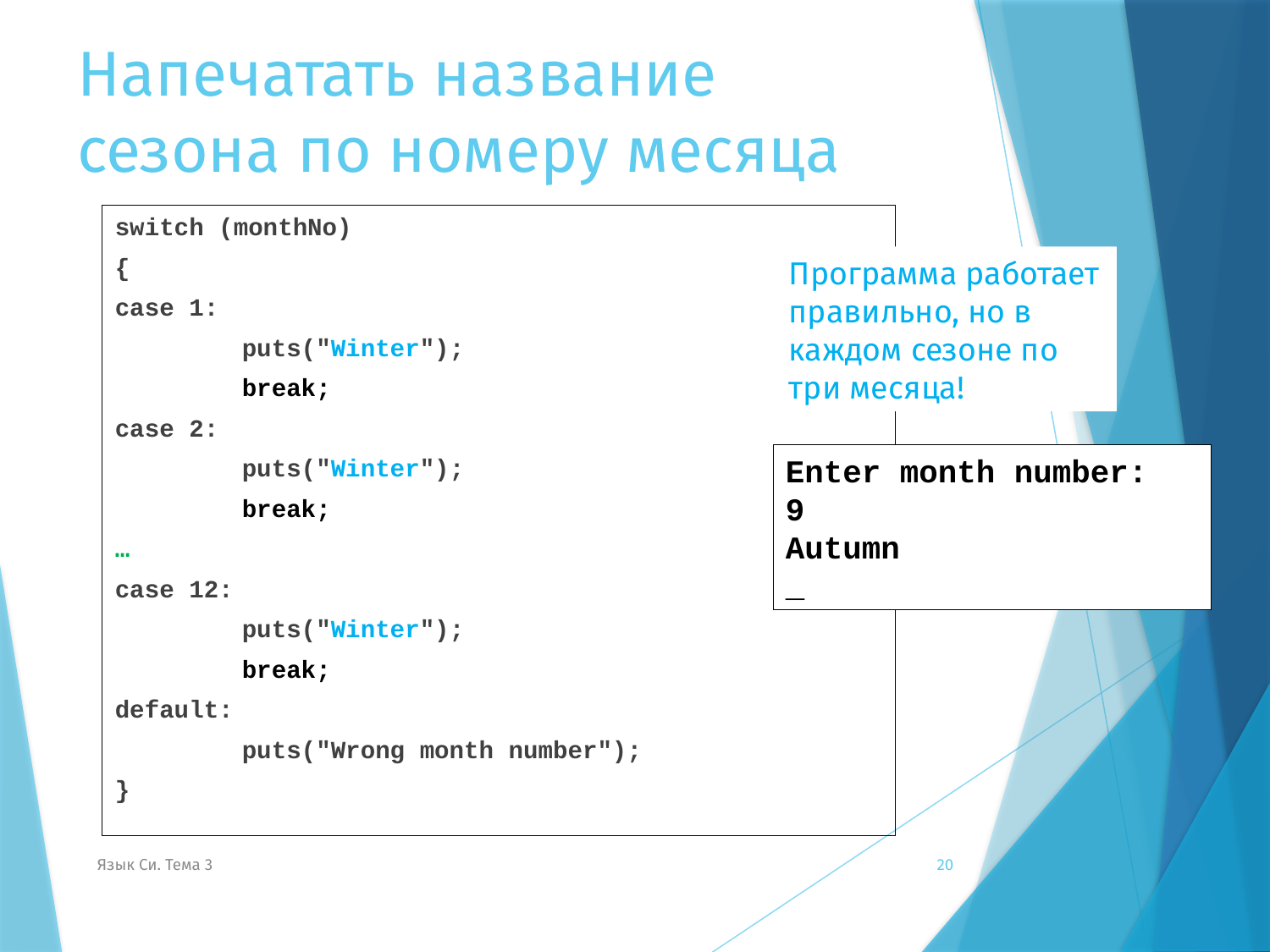

# Напечатать название сезона по номеру месяца
switch (monthNo)
{
case 1:
	puts("Winter");
	break;
case 2:
	puts("Winter");
	break;
…
case 12:
	puts("Winter");
	break;
default:
	puts("Wrong month number");
}
Программа работает правильно, но в каждом сезоне по три месяца!
Enter month number:
9
Autumn
_
Язык Си. Тема 3
20